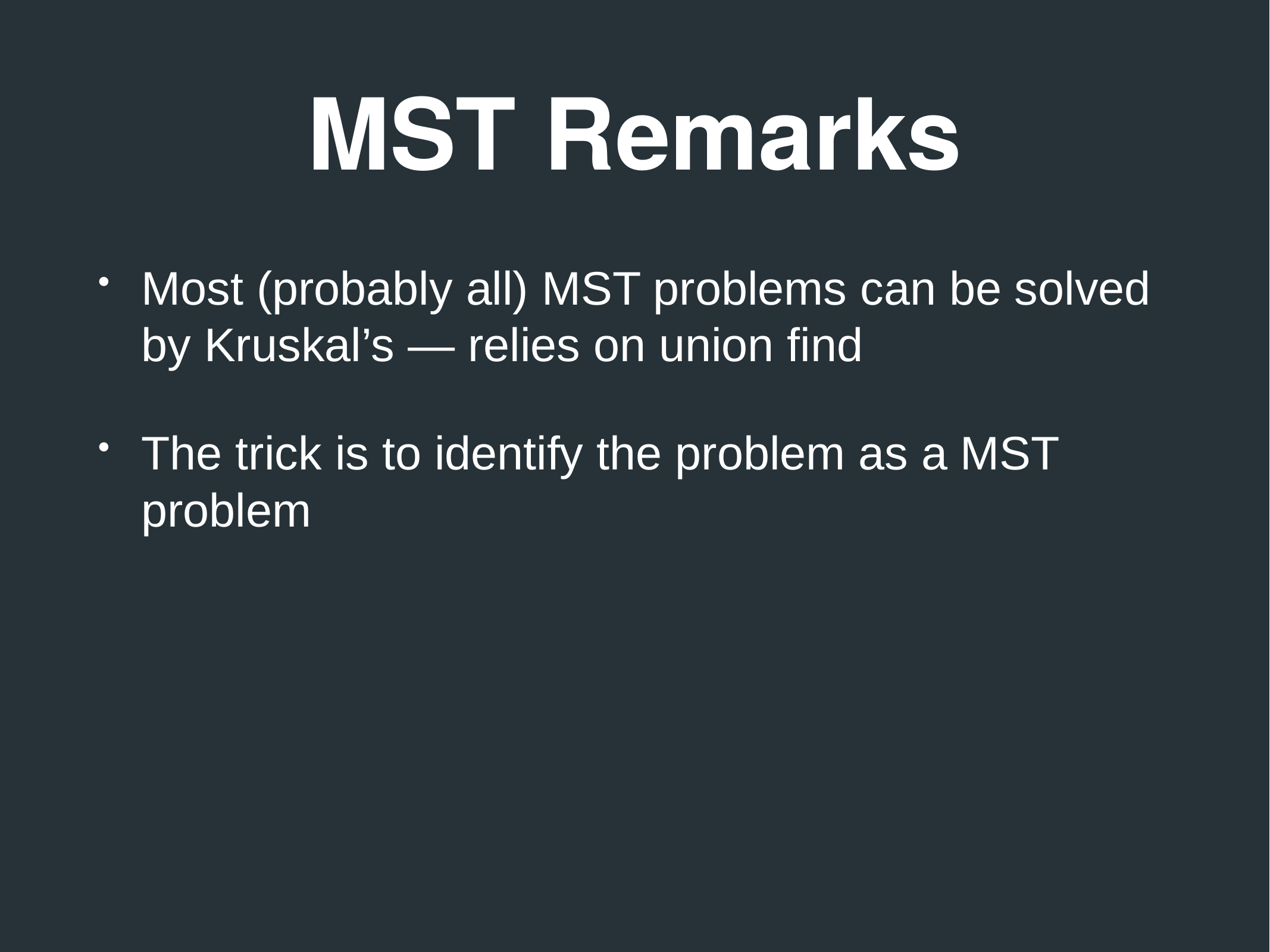

# MST Remarks
Most (probably all) MST problems can be solved by Kruskal’s — relies on union find
The trick is to identify the problem as a MST problem